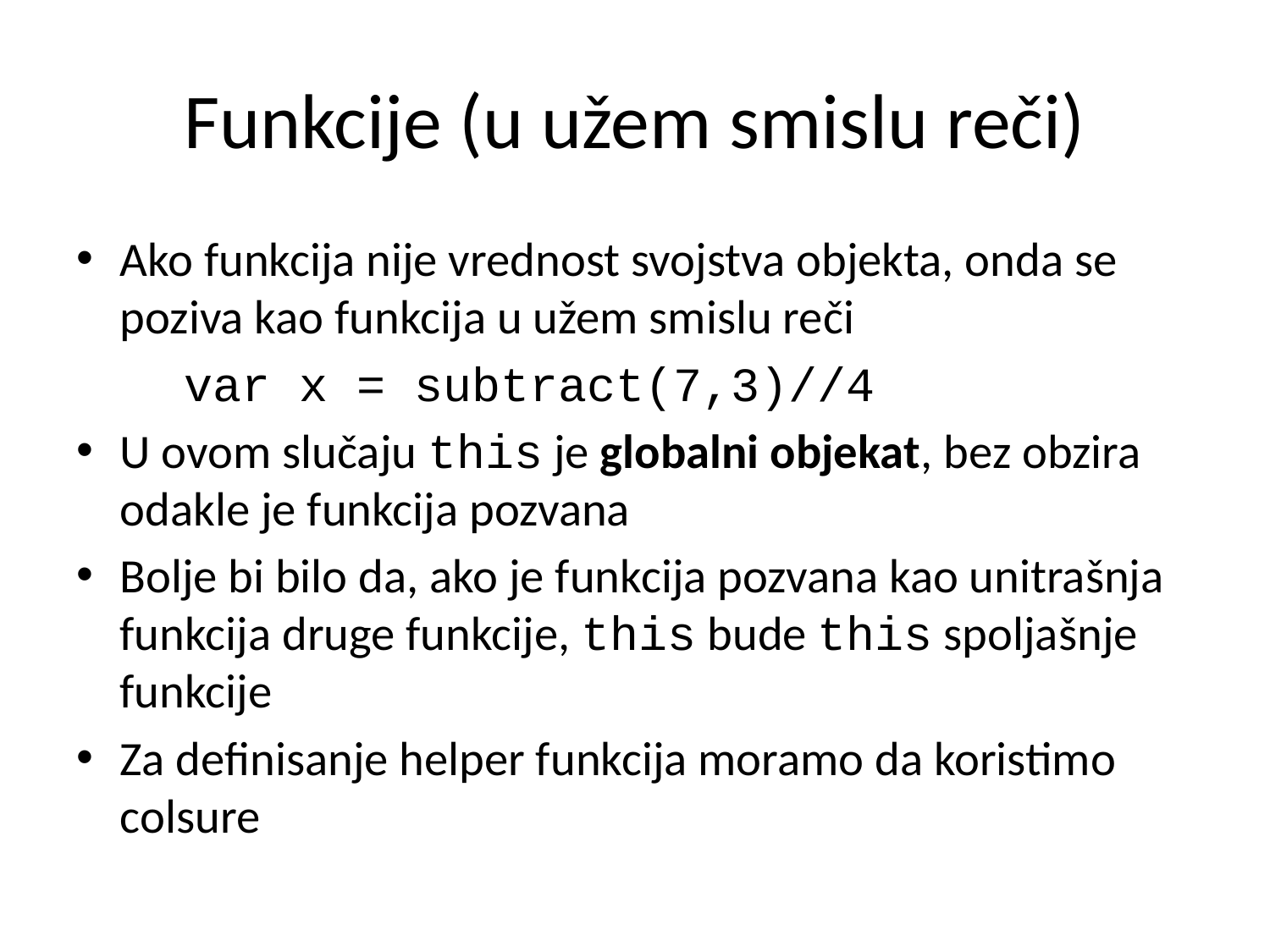

# Funkcije (u užem smislu reči)
Ako funkcija nije vrednost svojstva objekta, onda se poziva kao funkcija u užem smislu reči
	var x = subtract(7,3)//4
U ovom slučaju this je globalni objekat, bez obzira odakle je funkcija pozvana
Bolje bi bilo da, ako je funkcija pozvana kao unitrašnja funkcija druge funkcije, this bude this spoljašnje funkcije
Za definisanje helper funkcija moramo da koristimo colsure